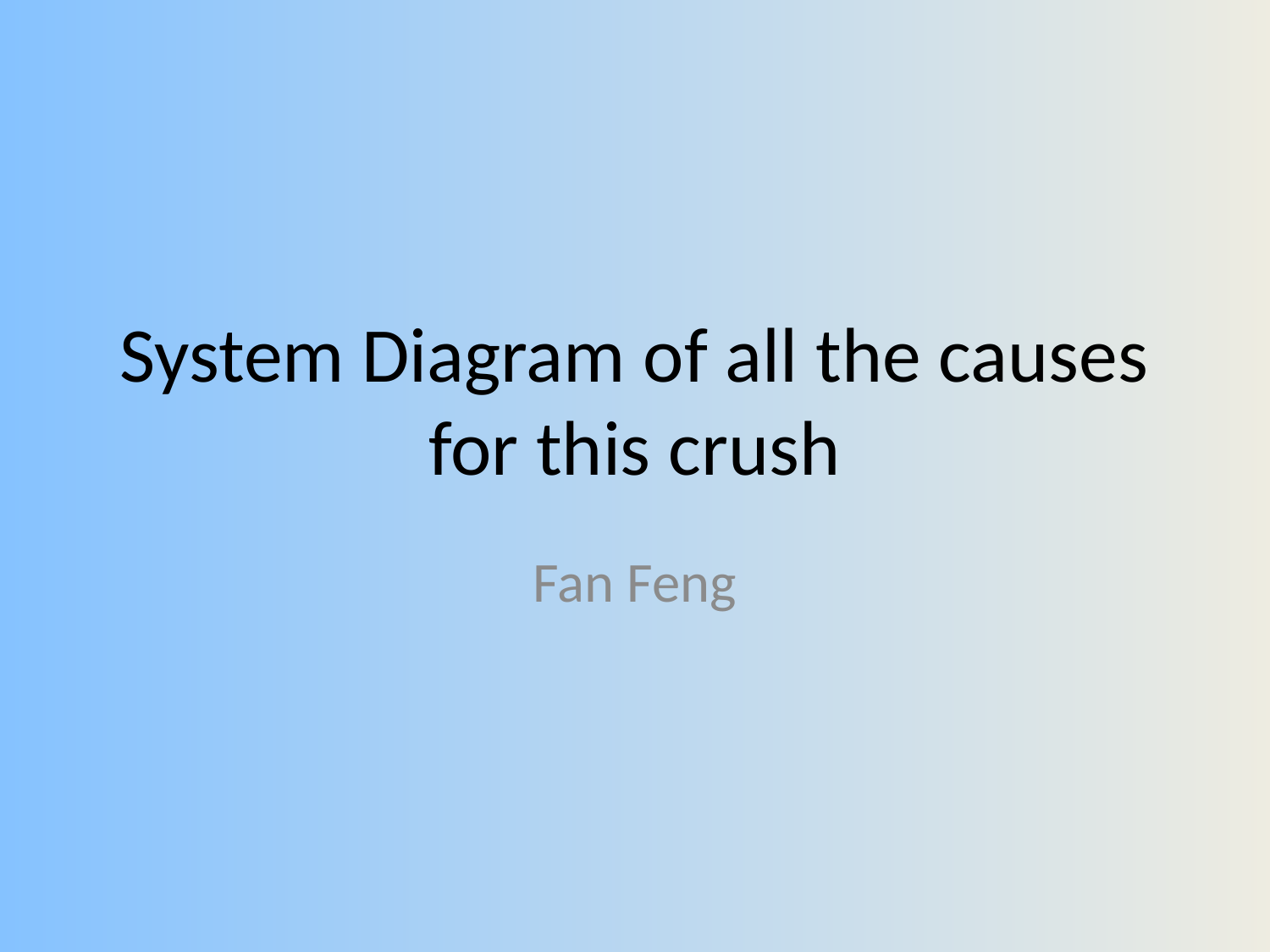

# System Diagram of all the causes for this crush
Fan Feng